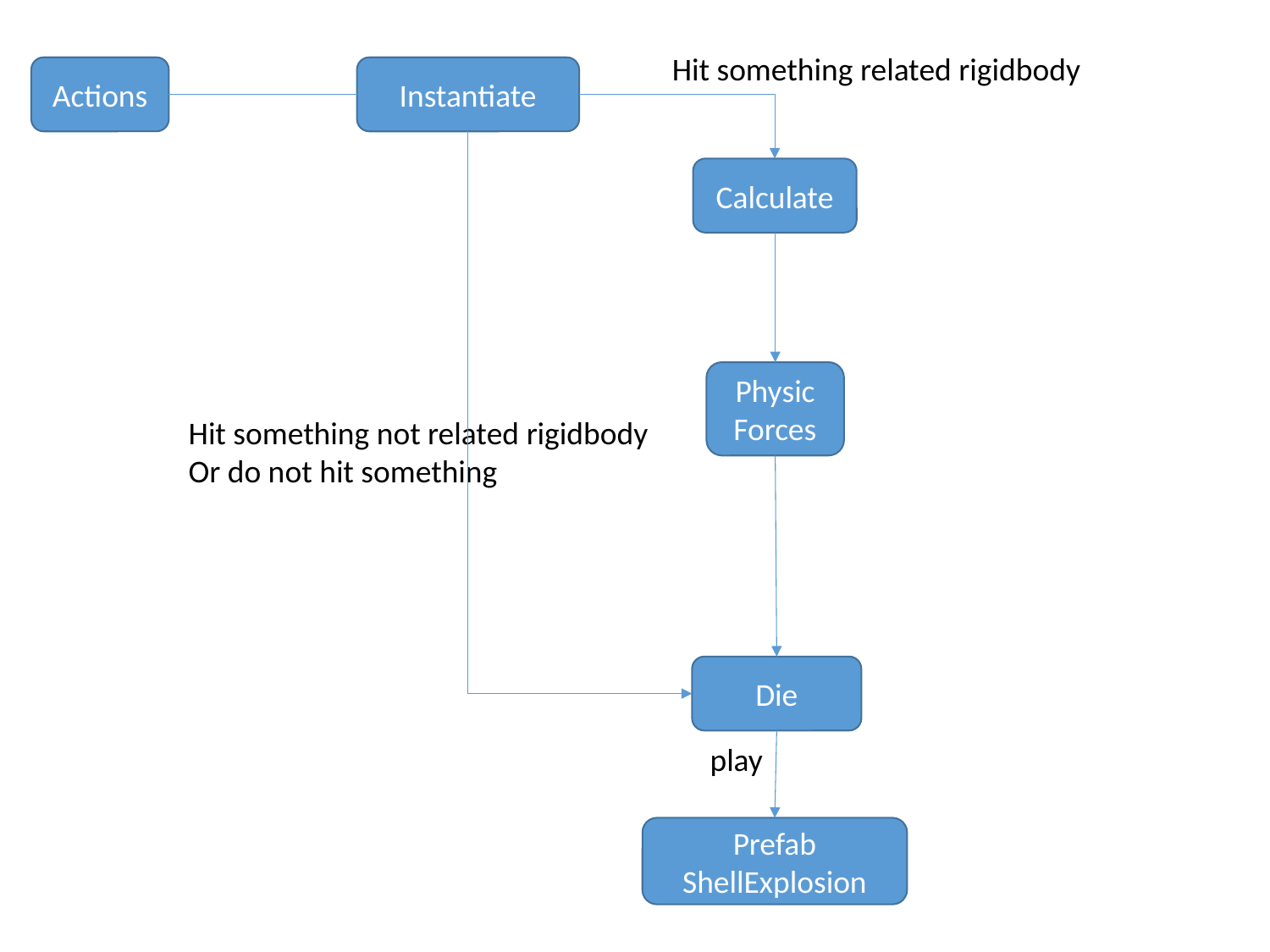

Hit something related rigidbody
Actions
Instantiate
Calculate
Physic
Forces
Hit something not related rigidbody
Or do not hit something
Die
play
Prefab ShellExplosion